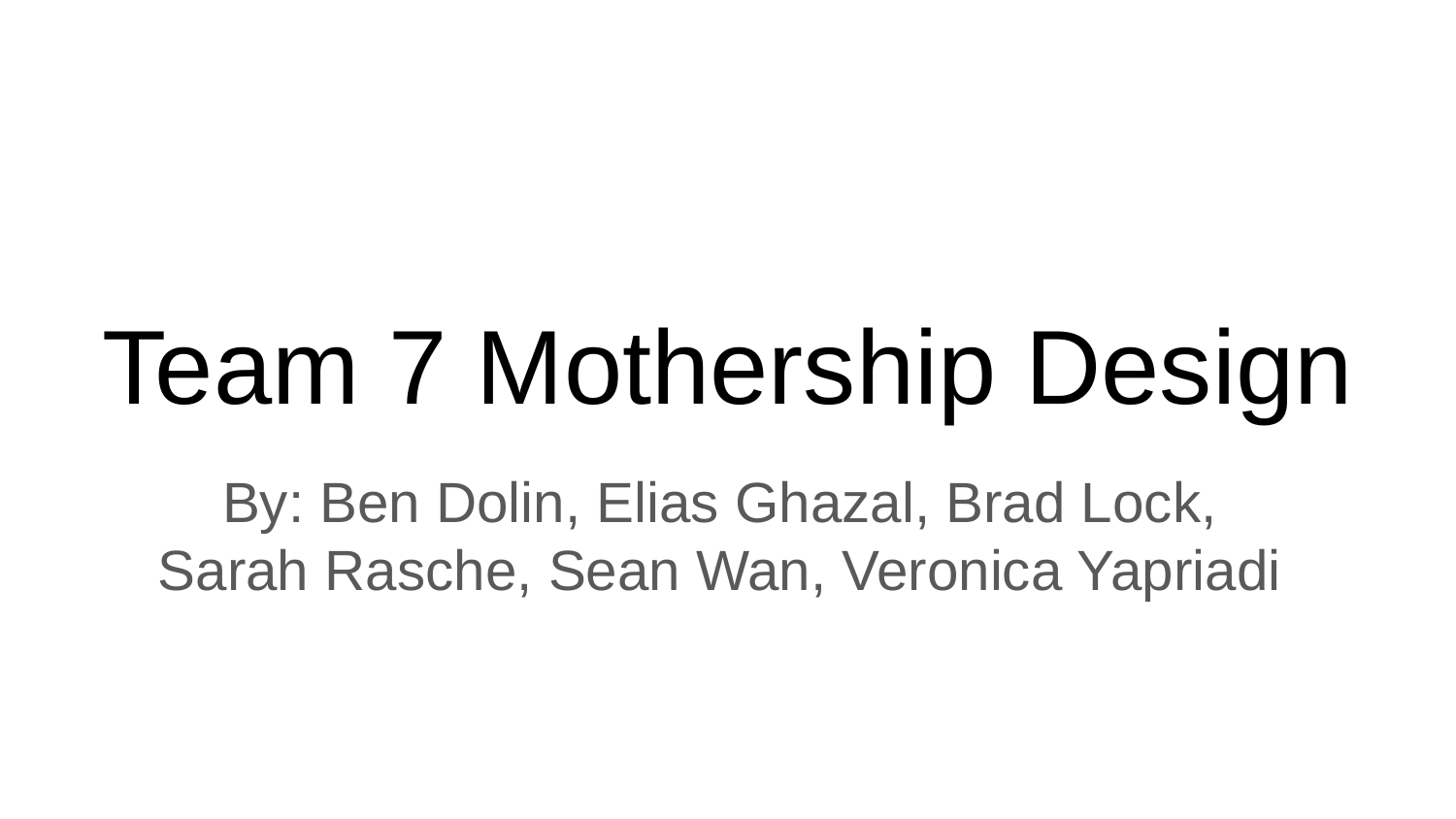

# Team 7 Mothership Design
By: Ben Dolin, Elias Ghazal, Brad Lock,
Sarah Rasche, Sean Wan, Veronica Yapriadi